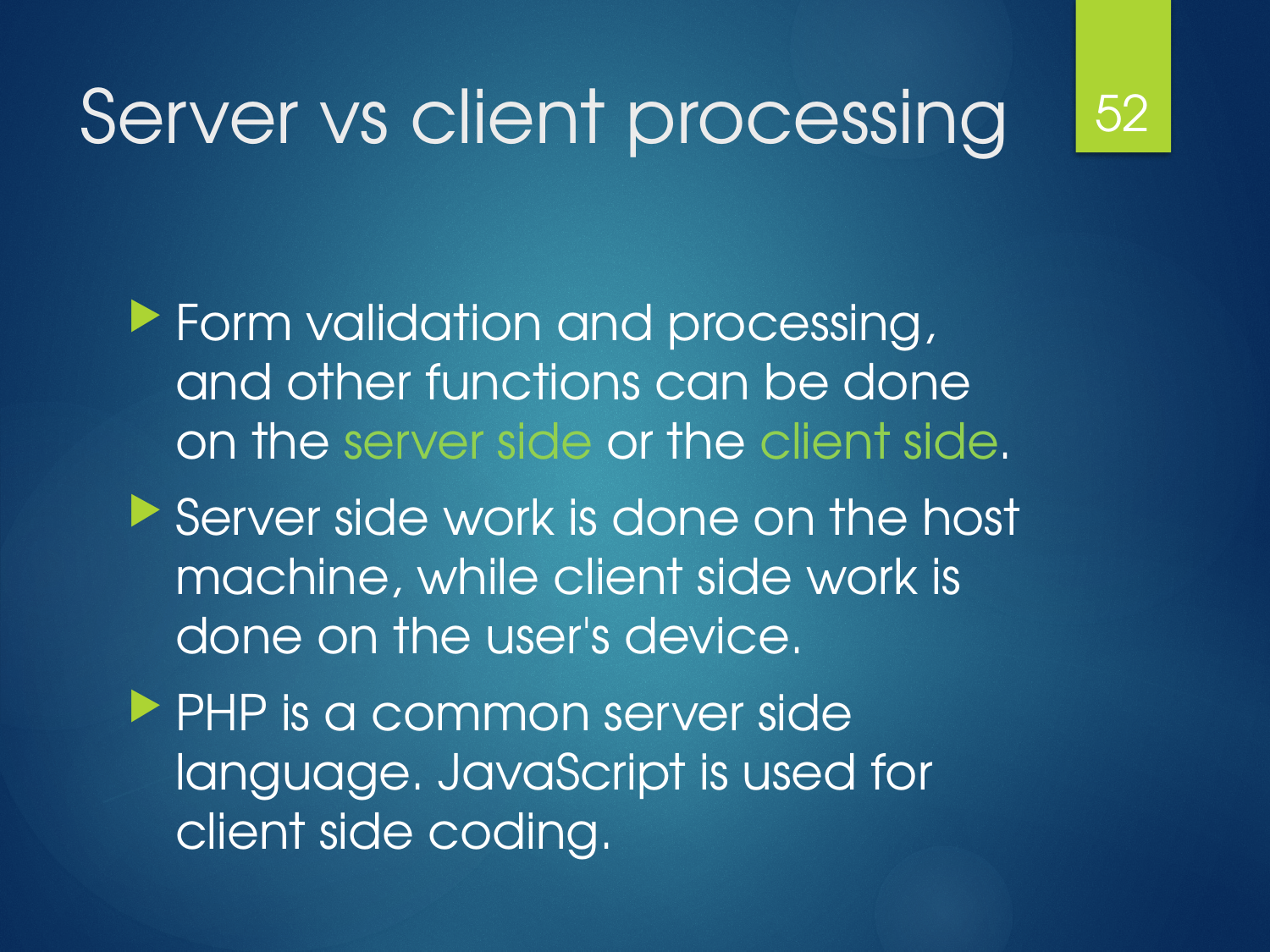

52
# Server vs client processing
Form validation and processing, and other functions can be done on the server side or the client side.
Server side work is done on the host machine, while client side work is done on the user's device.
PHP is a common server side language. JavaScript is used for client side coding.